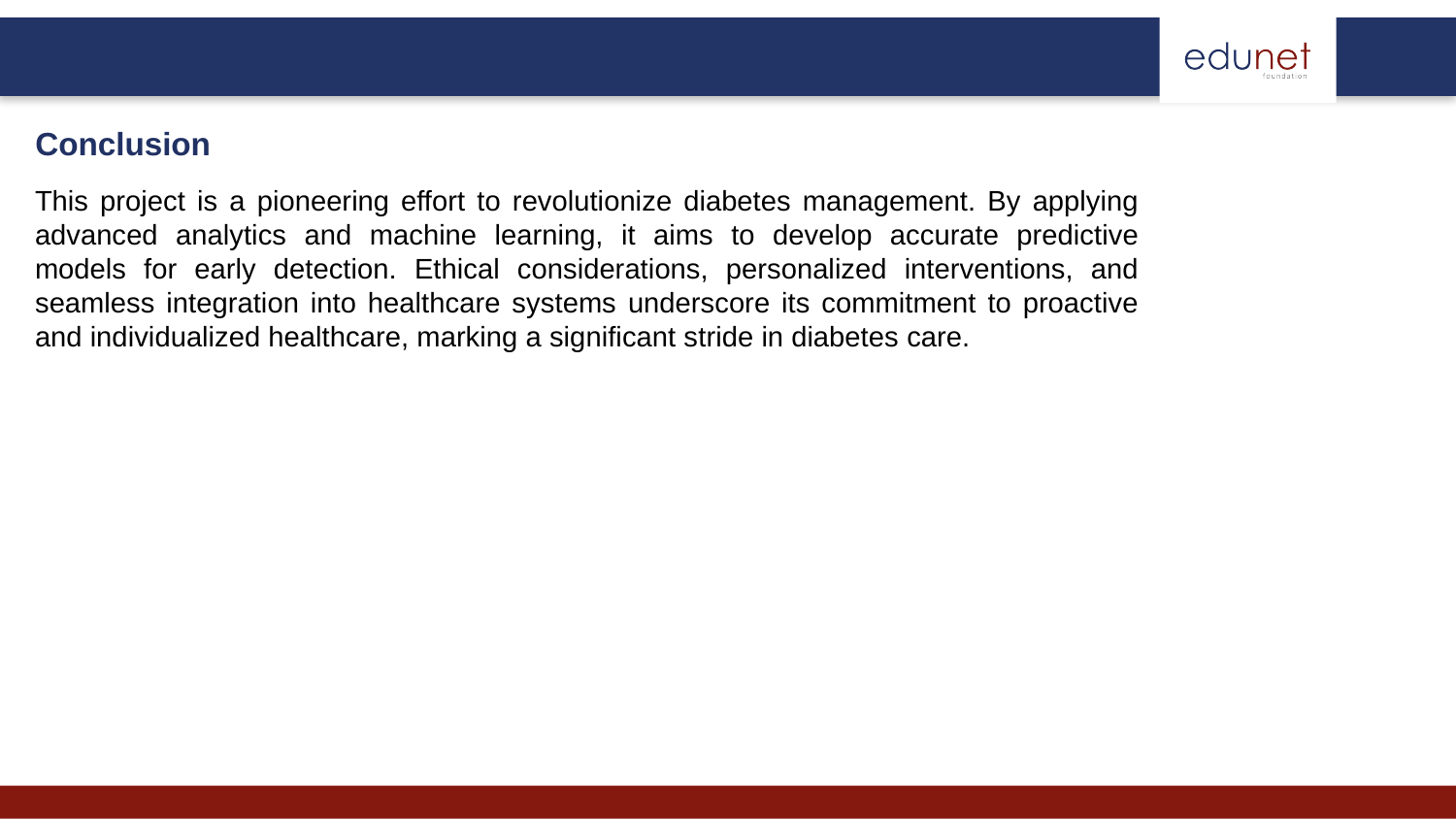

Conclusion
This project is a pioneering effort to revolutionize diabetes management. By applying advanced analytics and machine learning, it aims to develop accurate predictive models for early detection. Ethical considerations, personalized interventions, and seamless integration into healthcare systems underscore its commitment to proactive and individualized healthcare, marking a significant stride in diabetes care.